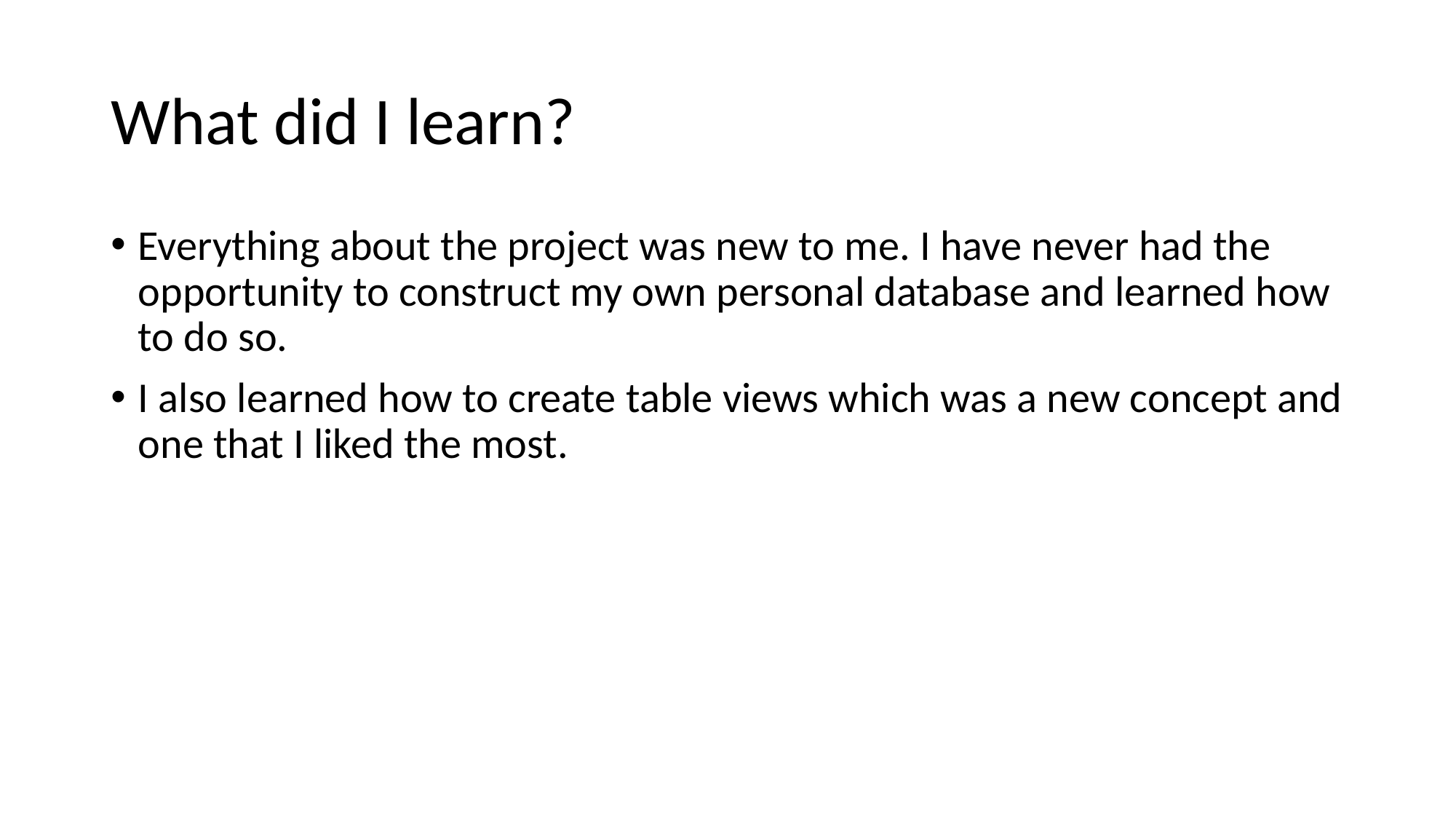

# What did I learn?
Everything about the project was new to me. I have never had the opportunity to construct my own personal database and learned how to do so.
I also learned how to create table views which was a new concept and one that I liked the most.